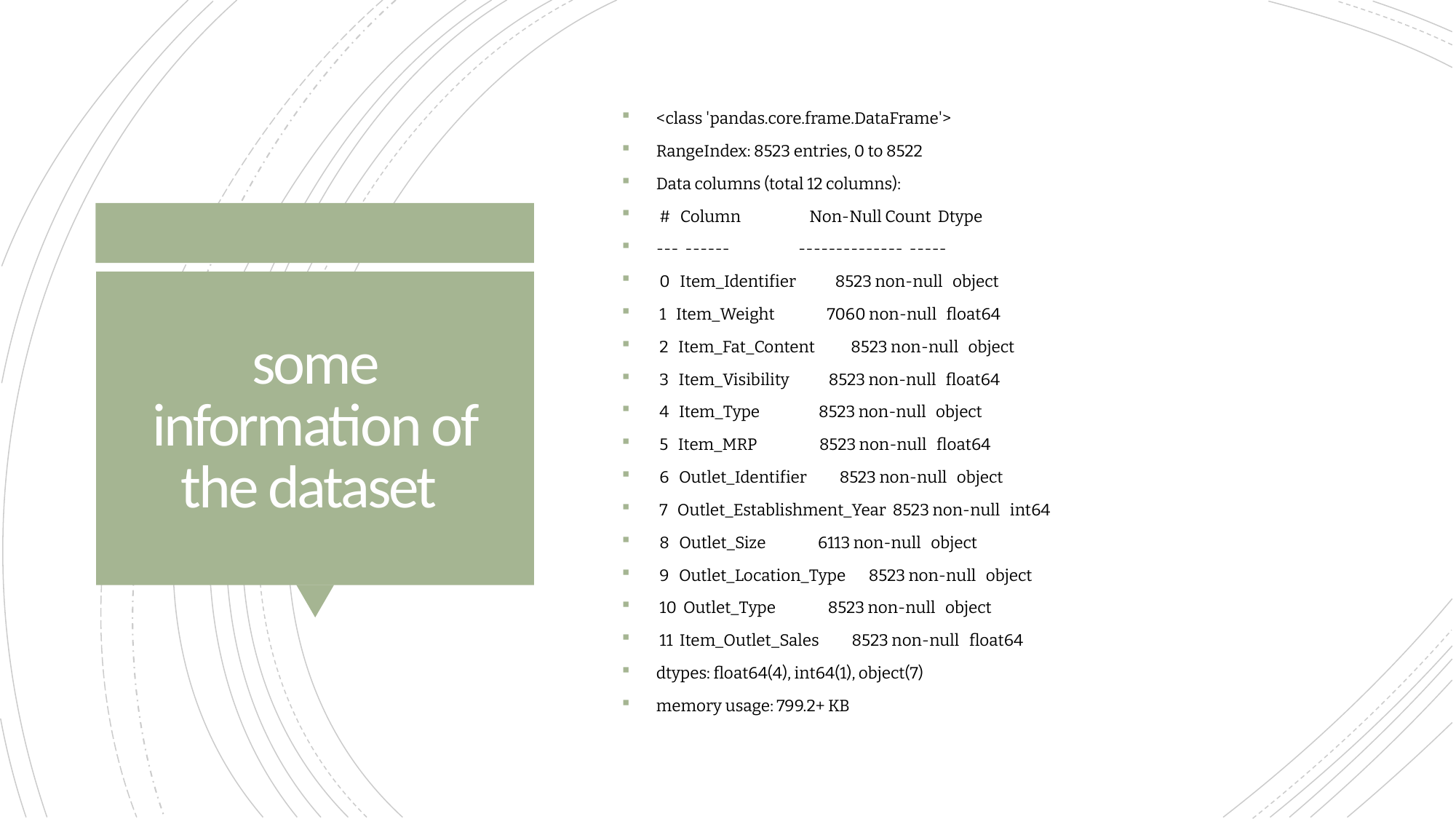

<class 'pandas.core.frame.DataFrame'>
RangeIndex: 8523 entries, 0 to 8522
Data columns (total 12 columns):
 #   Column                     Non-Null Count  Dtype
---  ------                     --------------  -----
 0   Item_Identifier            8523 non-null   object
 1   Item_Weight                7060 non-null   float64
 2   Item_Fat_Content           8523 non-null   object
 3   Item_Visibility            8523 non-null   float64
 4   Item_Type                  8523 non-null   object
 5   Item_MRP                   8523 non-null   float64
 6   Outlet_Identifier          8523 non-null   object
 7   Outlet_Establishment_Year  8523 non-null   int64
 8   Outlet_Size                6113 non-null   object
 9   Outlet_Location_Type       8523 non-null   object
 10  Outlet_Type                8523 non-null   object
 11  Item_Outlet_Sales          8523 non-null   float64
dtypes: float64(4), int64(1), object(7)
memory usage: 799.2+ KB
# some information of the dataset